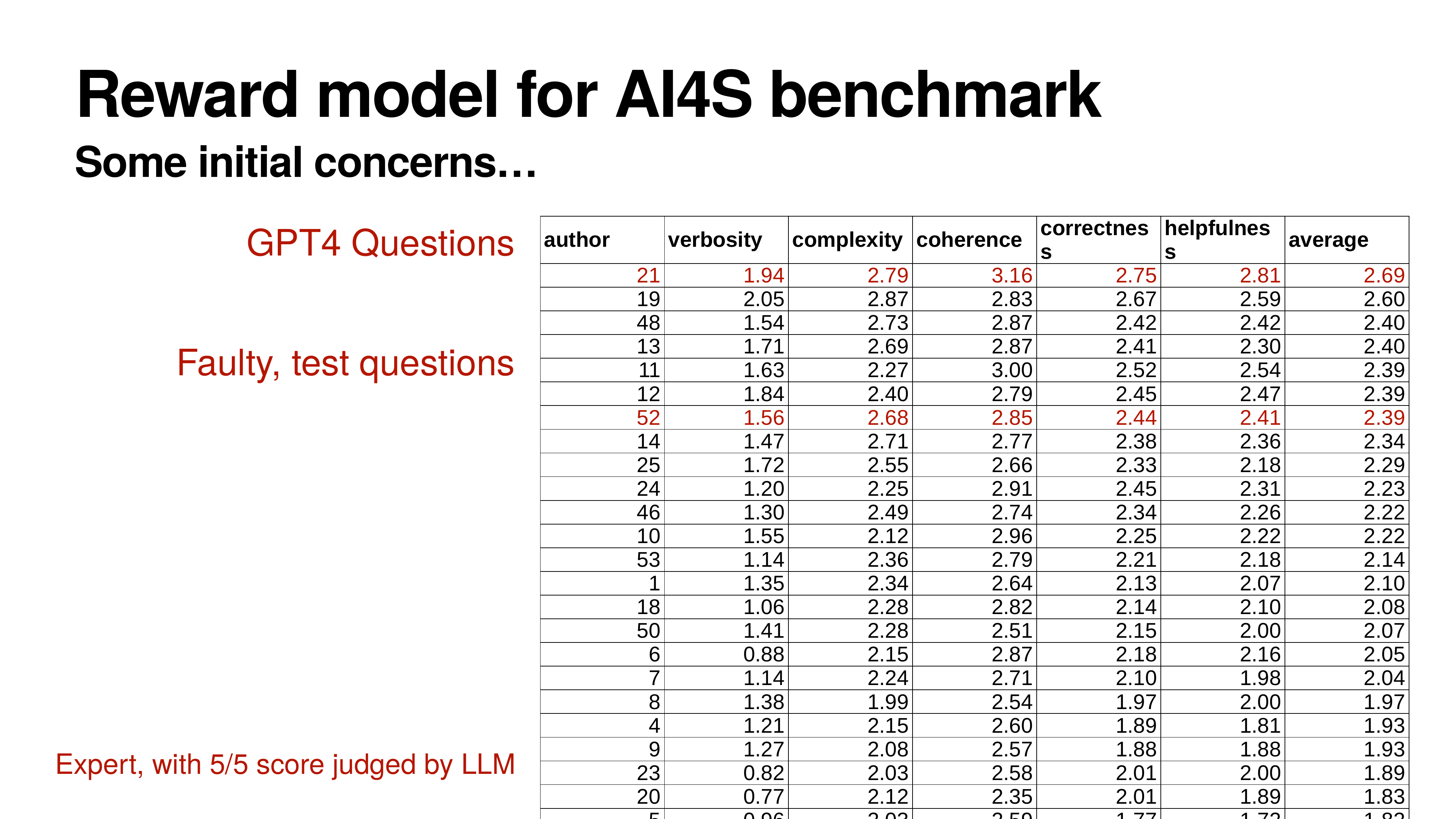

# Reward model for AI4S benchmark
Some initial concerns…
| author | verbosity | complexity | coherence | correctness | helpfulness | average |
| --- | --- | --- | --- | --- | --- | --- |
| 21 | 1.94 | 2.79 | 3.16 | 2.75 | 2.81 | 2.69 |
| 19 | 2.05 | 2.87 | 2.83 | 2.67 | 2.59 | 2.60 |
| 48 | 1.54 | 2.73 | 2.87 | 2.42 | 2.42 | 2.40 |
| 13 | 1.71 | 2.69 | 2.87 | 2.41 | 2.30 | 2.40 |
| 11 | 1.63 | 2.27 | 3.00 | 2.52 | 2.54 | 2.39 |
| 12 | 1.84 | 2.40 | 2.79 | 2.45 | 2.47 | 2.39 |
| 52 | 1.56 | 2.68 | 2.85 | 2.44 | 2.41 | 2.39 |
| 14 | 1.47 | 2.71 | 2.77 | 2.38 | 2.36 | 2.34 |
| 25 | 1.72 | 2.55 | 2.66 | 2.33 | 2.18 | 2.29 |
| 24 | 1.20 | 2.25 | 2.91 | 2.45 | 2.31 | 2.23 |
| 46 | 1.30 | 2.49 | 2.74 | 2.34 | 2.26 | 2.22 |
| 10 | 1.55 | 2.12 | 2.96 | 2.25 | 2.22 | 2.22 |
| 53 | 1.14 | 2.36 | 2.79 | 2.21 | 2.18 | 2.14 |
| 1 | 1.35 | 2.34 | 2.64 | 2.13 | 2.07 | 2.10 |
| 18 | 1.06 | 2.28 | 2.82 | 2.14 | 2.10 | 2.08 |
| 50 | 1.41 | 2.28 | 2.51 | 2.15 | 2.00 | 2.07 |
| 6 | 0.88 | 2.15 | 2.87 | 2.18 | 2.16 | 2.05 |
| 7 | 1.14 | 2.24 | 2.71 | 2.10 | 1.98 | 2.04 |
| 8 | 1.38 | 1.99 | 2.54 | 1.97 | 2.00 | 1.97 |
| 4 | 1.21 | 2.15 | 2.60 | 1.89 | 1.81 | 1.93 |
| 9 | 1.27 | 2.08 | 2.57 | 1.88 | 1.88 | 1.93 |
| 23 | 0.82 | 2.03 | 2.58 | 2.01 | 2.00 | 1.89 |
| 20 | 0.77 | 2.12 | 2.35 | 2.01 | 1.89 | 1.83 |
| 5 | 0.96 | 2.03 | 2.59 | 1.77 | 1.72 | 1.82 |
| 3 | 0.57 | 1.83 | 2.68 | 1.99 | 1.90 | 1.80 |
| 2 | 0.40 | 1.31 | 2.62 | 1.61 | 1.61 | 1.51 |
GPT4 Questions
Faulty, test questions
Expert, with 5/5 score judged by LLM